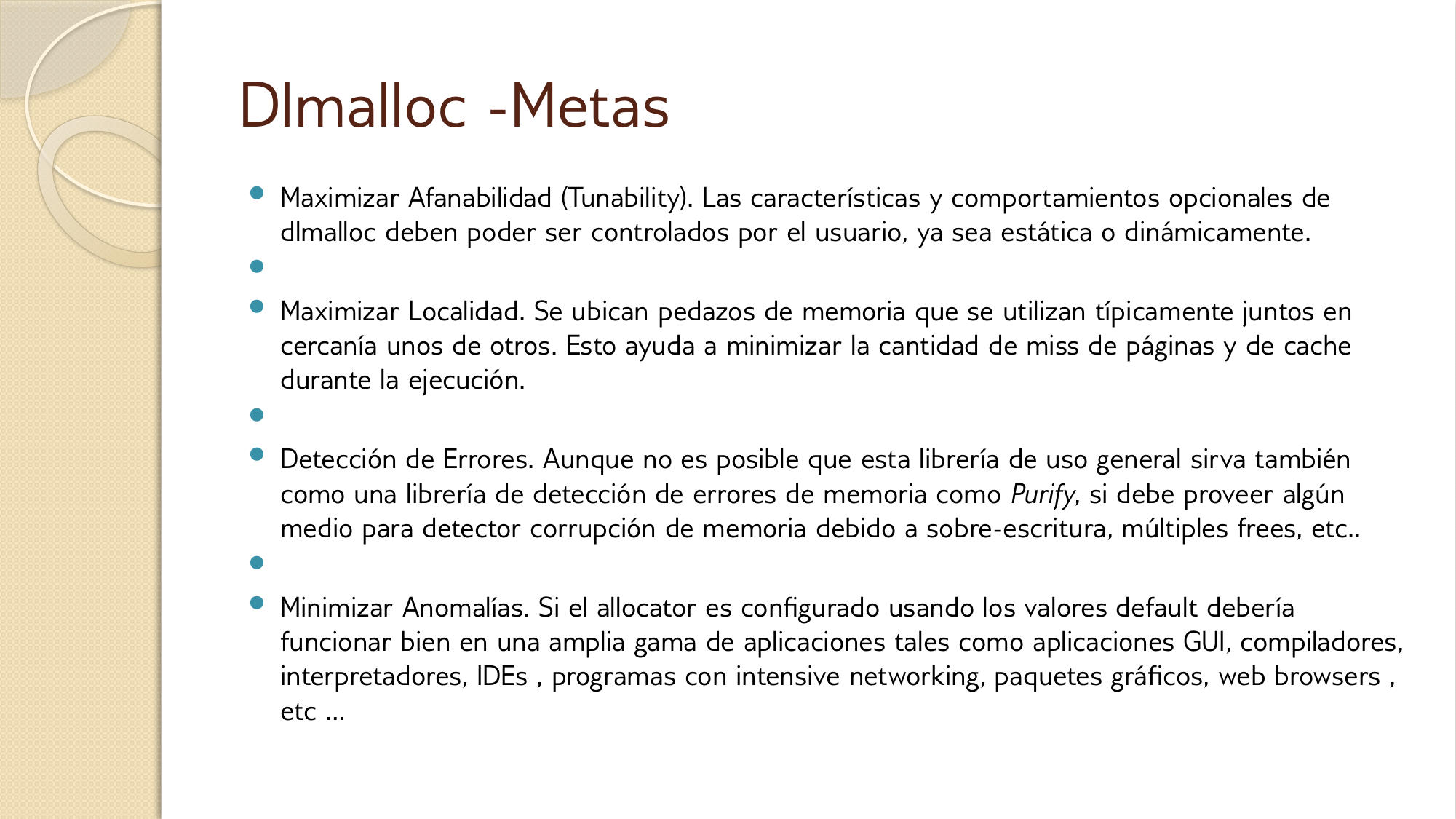

# Dlmalloc -Metas
Maximizar Afanabilidad (Tunability). Las características y comportamientos opcionales de dlmalloc deben poder ser controlados por el usuario, ya sea estática o dinámicamente.

Maximizar Localidad. Se ubican pedazos de memoria que se utilizan típicamente juntos en cercanía unos de otros. Esto ayuda a minimizar la cantidad de miss de páginas y de cache durante la ejecución.

Detección de Errores. Aunque no es posible que esta librería de uso general sirva también como una librería de detección de errores de memoria como Purify, si debe proveer algún medio para detector corrupción de memoria debido a sobre-escritura, múltiples frees, etc..

Minimizar Anomalías. Si el allocator es configurado usando los valores default debería funcionar bien en una amplia gama de aplicaciones tales como aplicaciones GUI, compiladores, interpretadores, IDEs , programas con intensive networking, paquetes gráficos, web browsers , etc …